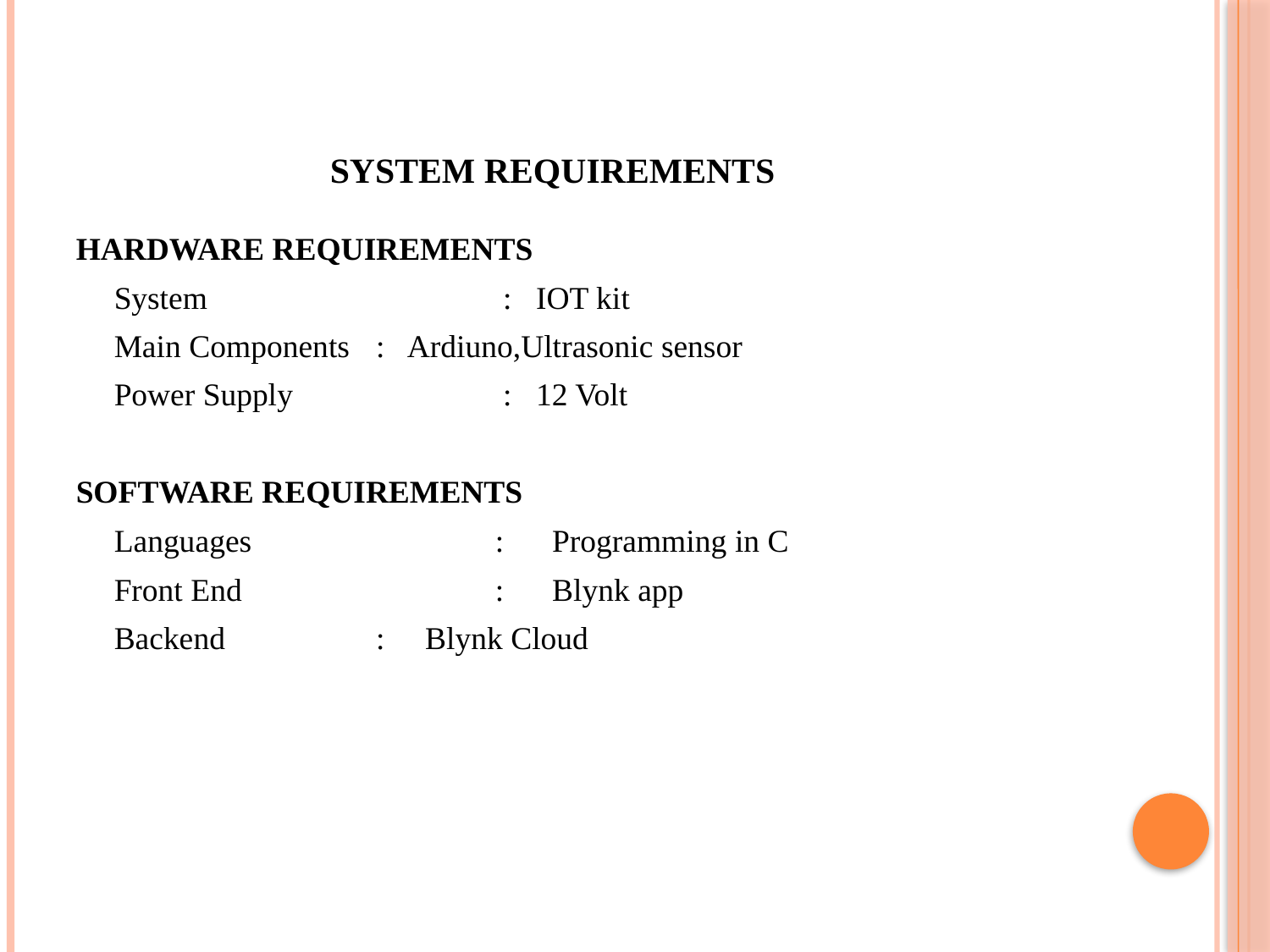

# SYSTEM REQUIREMENTS
HARDWARE REQUIREMENTS
	System        		 :   IOT kit
	Main Components	 :   Ardiuno,Ultrasonic sensor
	Power Supply		 :   12 Volt

SOFTWARE REQUIREMENTS
	Languages		:      Programming in C
	Front End		:      Blynk app
	Backend		 :     Blynk Cloud